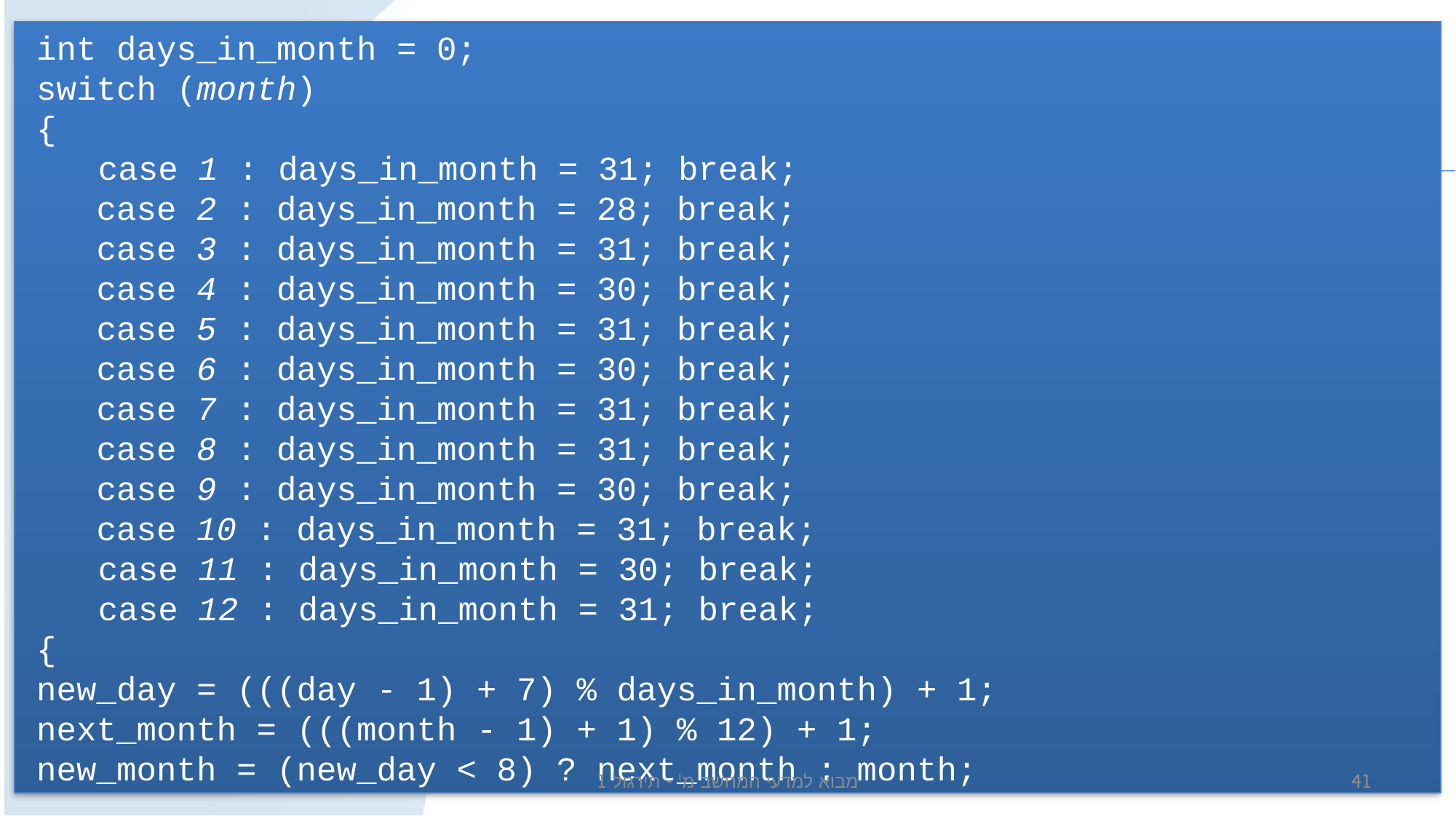

int days_in_month = 0;
switch (month)
{
	case 1 : days_in_month = 31; break;
   case 2 : days_in_month = 28; break;
   case 3 : days_in_month = 31; break;
   case 4 : days_in_month = 30; break;
   case 5 : days_in_month = 31; break;
   case 6 : days_in_month = 30; break;
   case 7 : days_in_month = 31; break;
   case 8 : days_in_month = 31; break;
   case 9 : days_in_month = 30; break;
   case 10 : days_in_month = 31; break;
	case 11 : days_in_month = 30; break;
	case 12 : days_in_month = 31; break;
{
new_day = (((day - 1) + 7) % days_in_month) + 1;
next_month = (((month - 1) + 1) % 12) + 1;
new_month = (new_day < 8) ? next_month : month;
# תרגילי סיכום (חזרה על כל הנושאים)
מבוא למדעי המחשב מ' - תירגול 1
41